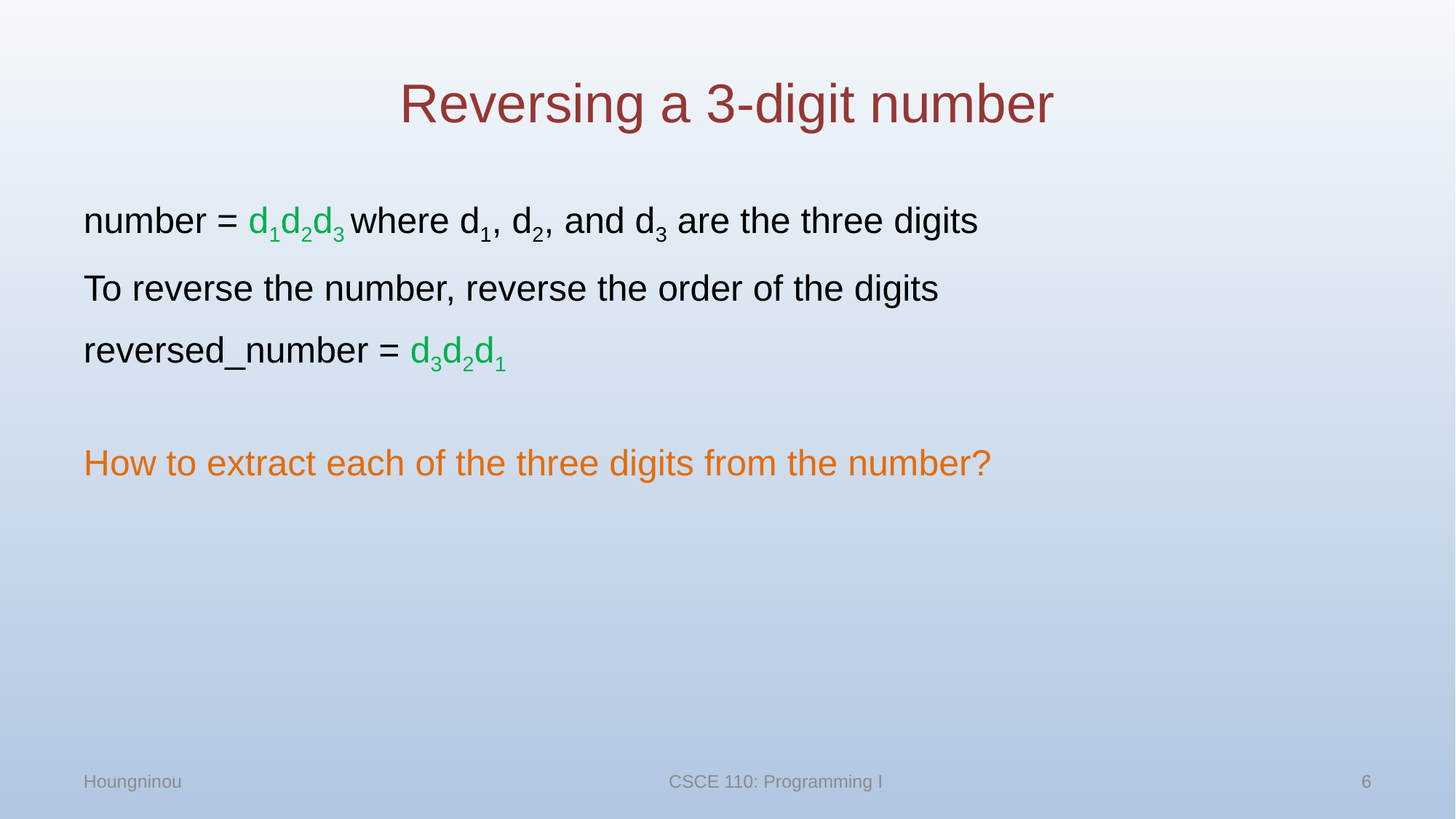

# Reversing a 3-digit number
number = d1d2d3 where d1, d2, and d3 are the three digits
To reverse the number, reverse the order of the digits
reversed_number = d3d2d1
How to extract each of the three digits from the number?
Houngninou
CSCE 110: Programming I
6